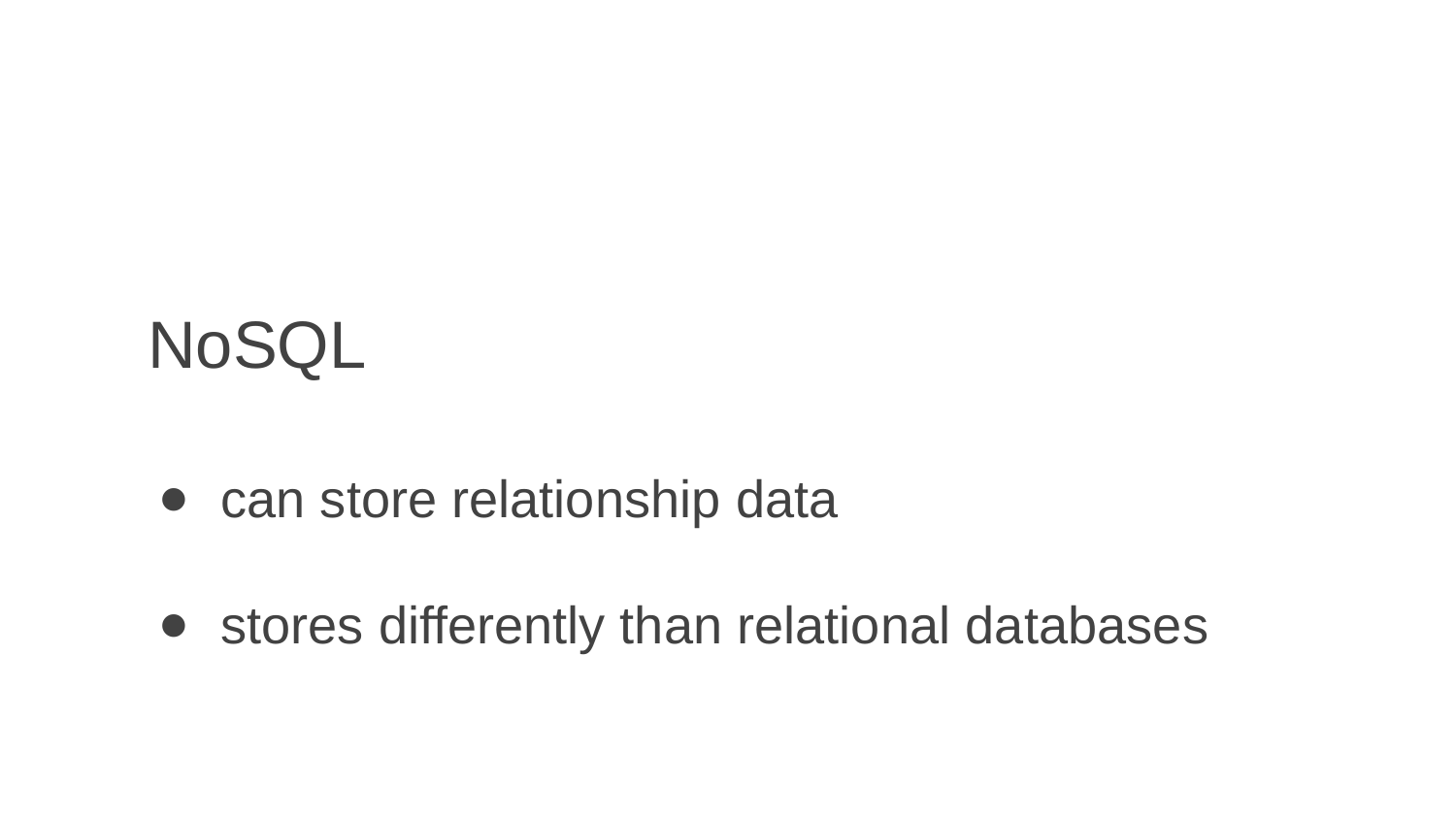

# NoSQL
can store relationship data
stores differently than relational databases